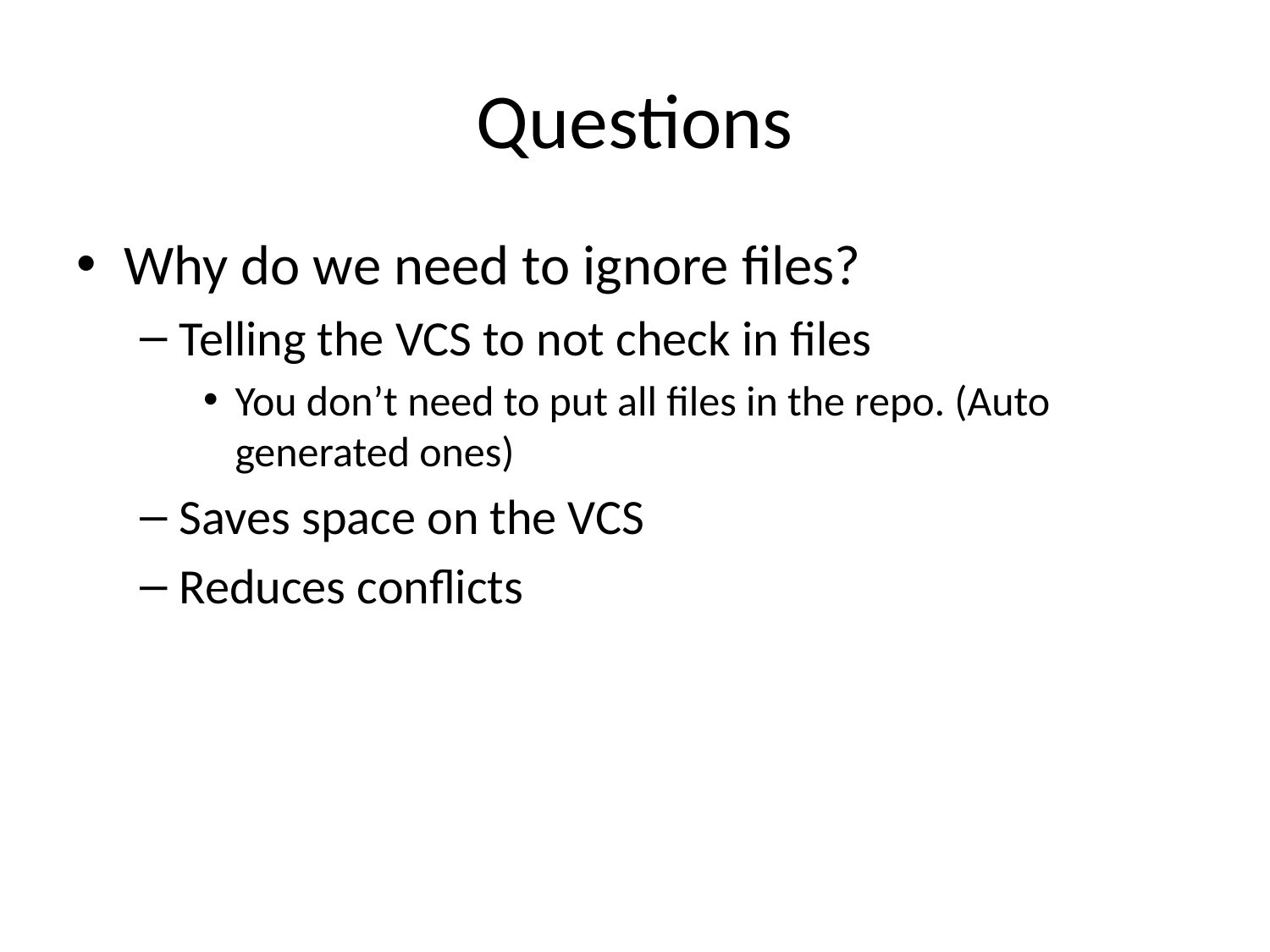

# Questions
Why do we need to ignore files?
Telling the VCS to not check in files
You don’t need to put all files in the repo. (Auto generated ones)
Saves space on the VCS
Reduces conflicts